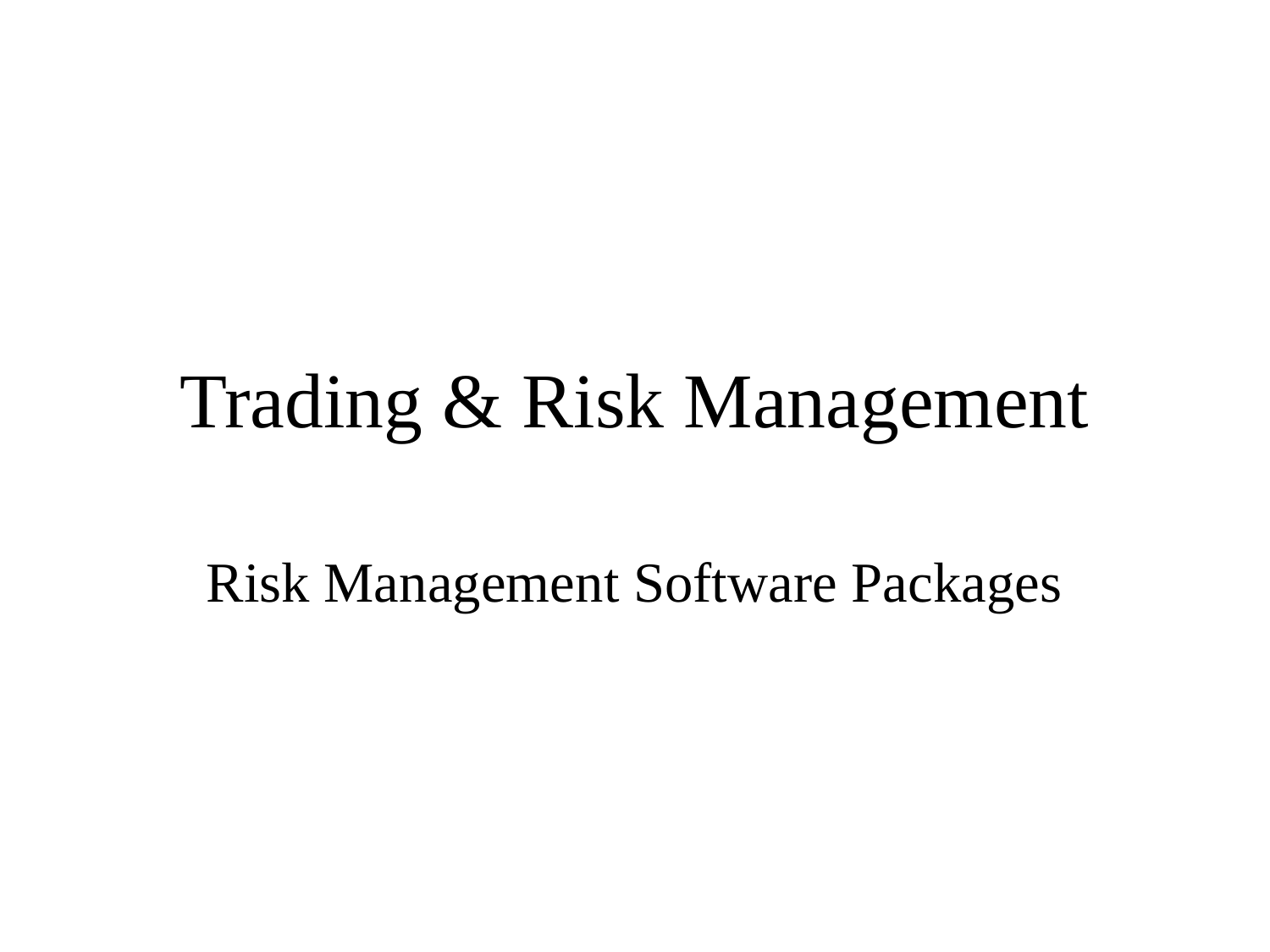

# Trading & Risk Management
Risk Management Software Packages